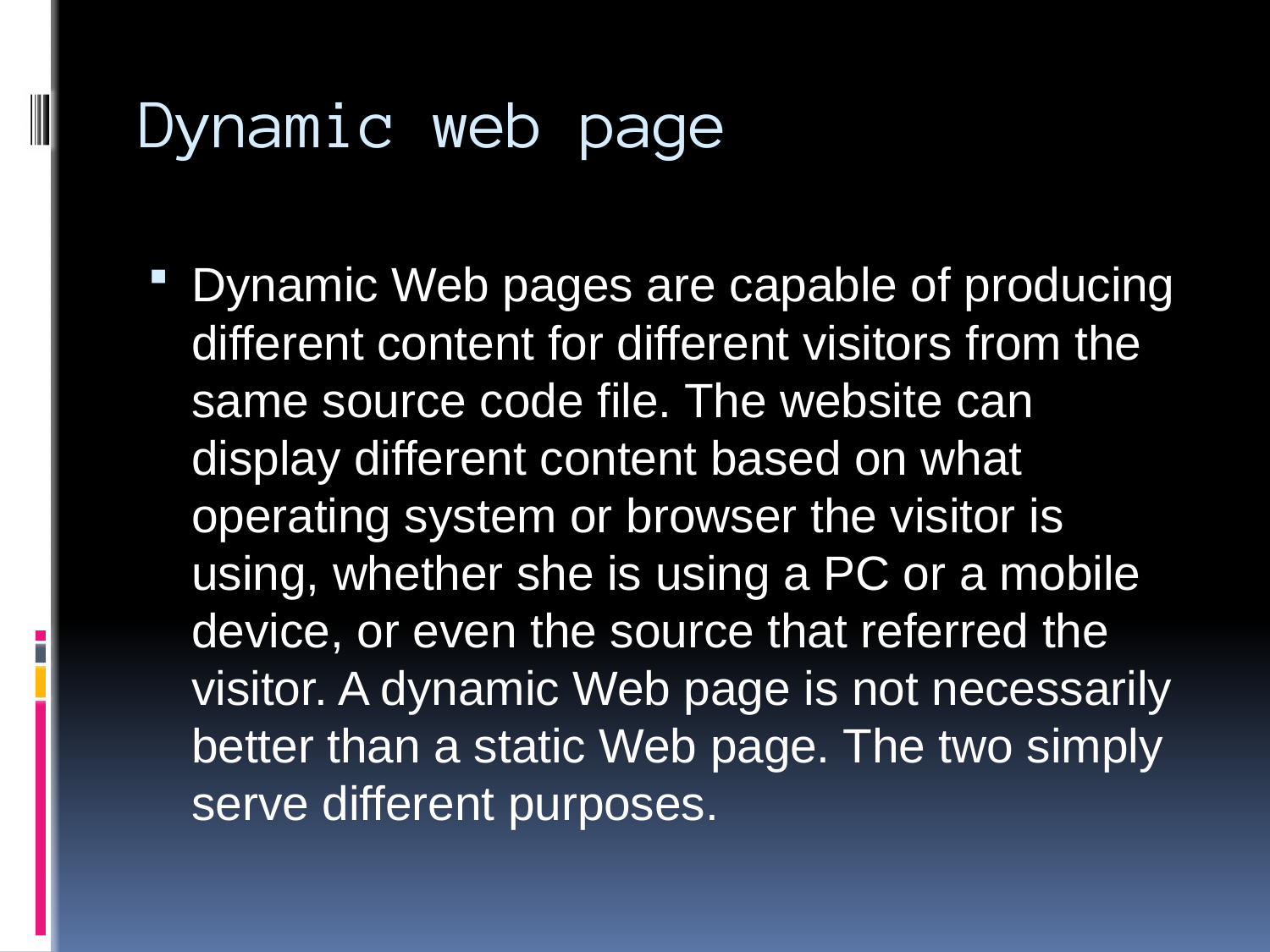

# Dynamic web page
Dynamic Web pages are capable of producing different content for different visitors from the same source code file. The website can display different content based on what operating system or browser the visitor is using, whether she is using a PC or a mobile device, or even the source that referred the visitor. A dynamic Web page is not necessarily better than a static Web page. The two simply serve different purposes.